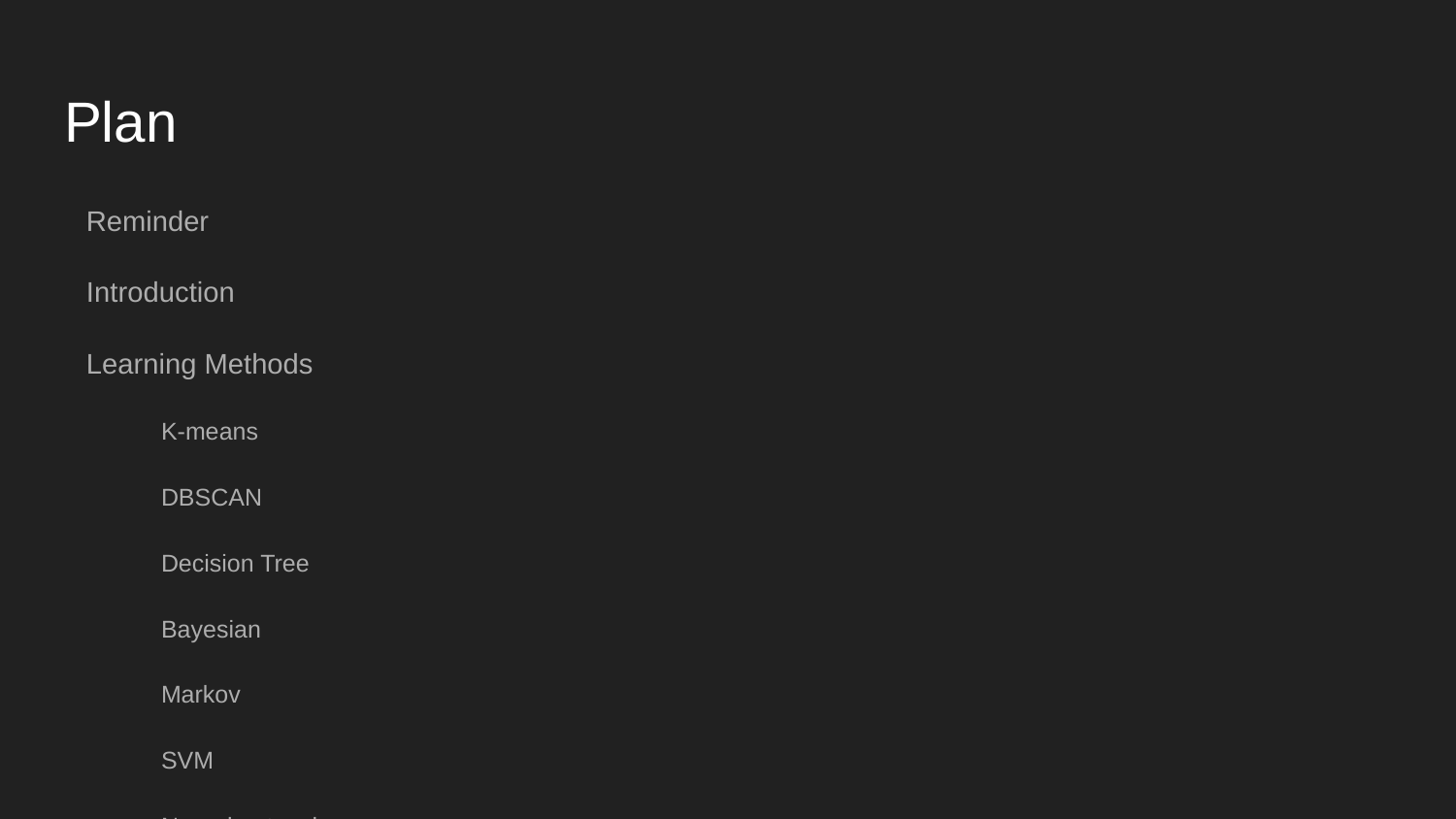

# Plan
Reminder
Introduction
Learning Methods
K-means
DBSCAN
Decision Tree
Bayesian
Markov
SVM
Neural network
Optimisation
Gradient descent
Quasi newtonien (BLFGS)
Further